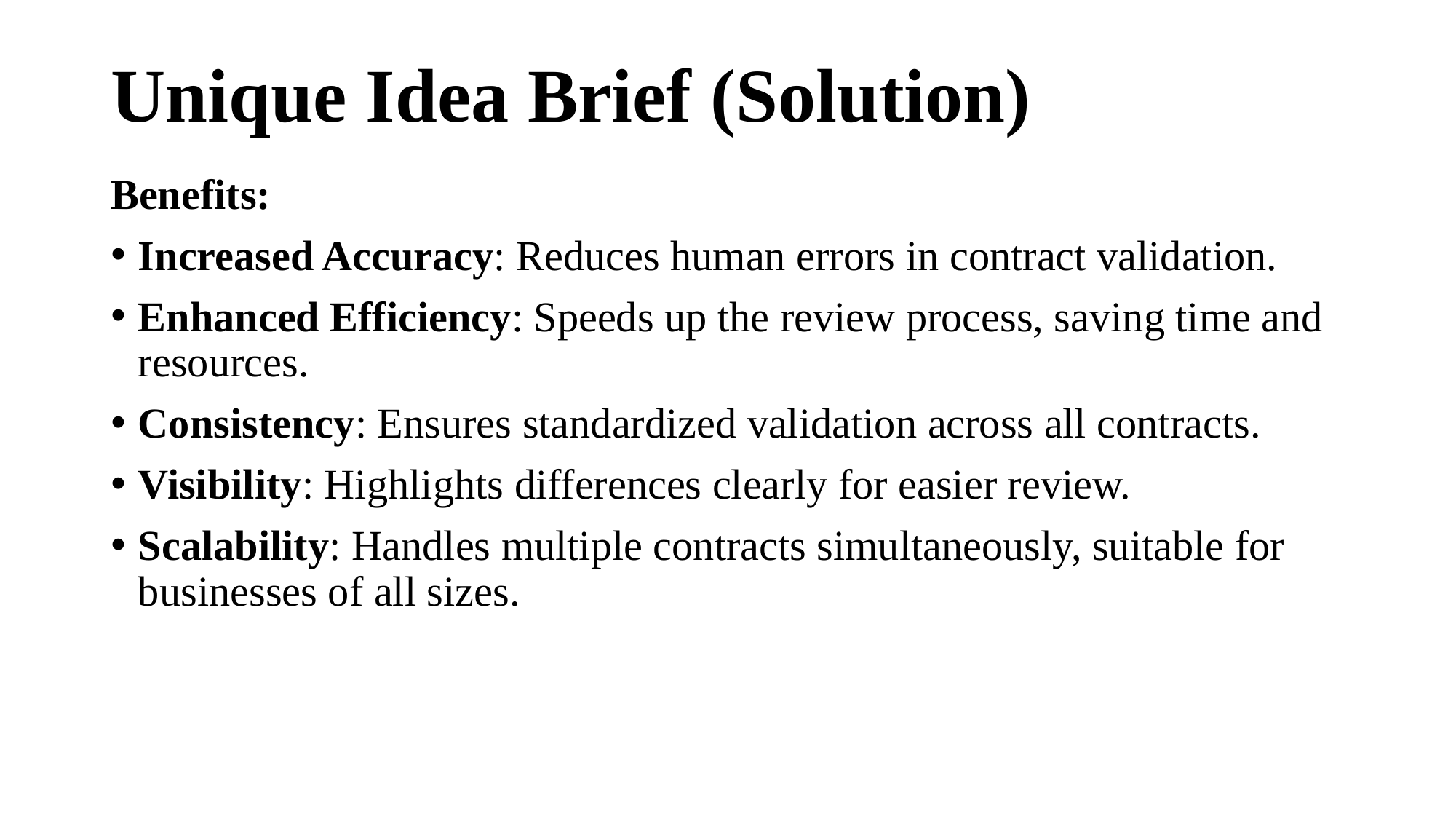

# Unique Idea Brief (Solution)
Benefits:
Increased Accuracy: Reduces human errors in contract validation.
Enhanced Efficiency: Speeds up the review process, saving time and resources.
Consistency: Ensures standardized validation across all contracts.
Visibility: Highlights differences clearly for easier review.
Scalability: Handles multiple contracts simultaneously, suitable for businesses of all sizes.